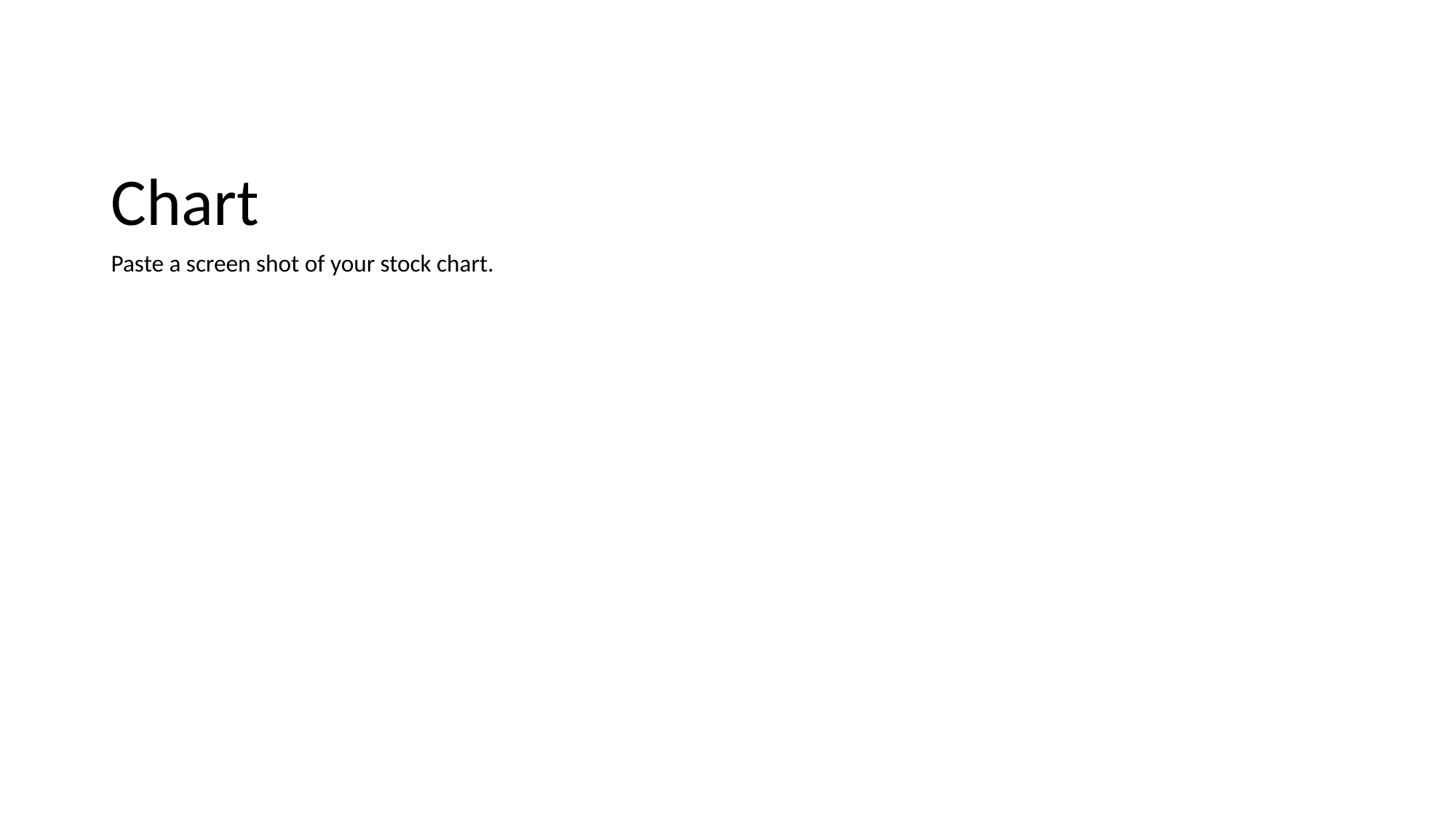

# Chart

Paste a screen shot of your stock chart.